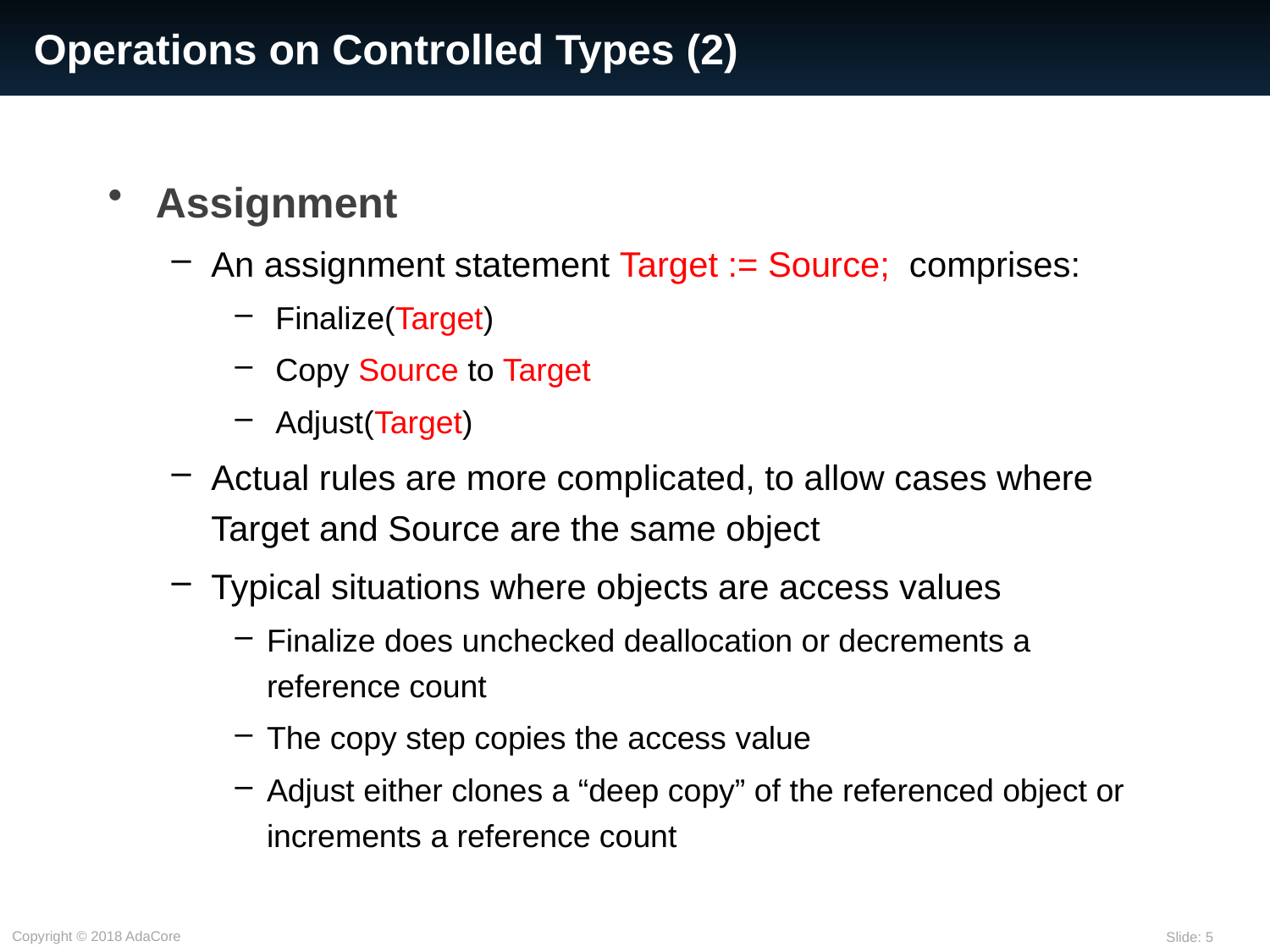

# Operations on Controlled Types (2)
Assignment
An assignment statement Target := Source;  comprises:
 Finalize(Target)
 Copy Source to Target
 Adjust(Target)
Actual rules are more complicated, to allow cases where Target and Source are the same object
Typical situations where objects are access values
Finalize does unchecked deallocation or decrements a reference count
The copy step copies the access value
Adjust either clones a “deep copy” of the referenced object or increments a reference count